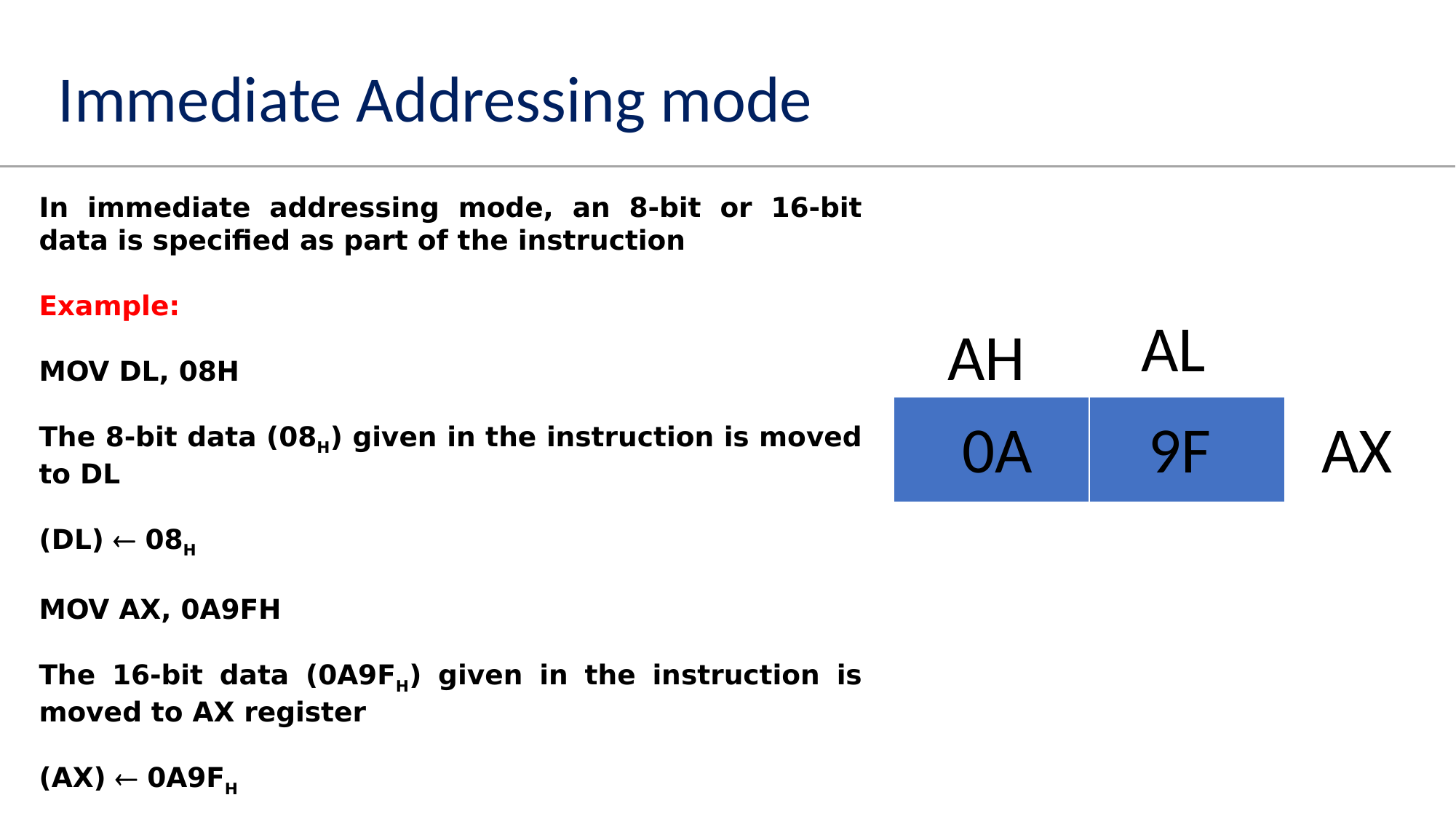

# Immediate Addressing mode
In immediate addressing mode, an 8-bit or 16-bit data is specified as part of the instruction

Example:

MOV DL, 08H

The 8-bit data (08H) given in the instruction is moved to DL

(DL) ← 08H

MOV AX, 0A9FH

The 16-bit data (0A9FH) given in the instruction is moved to AX register

(AX) ← 0A9FH
AL
AH
|  |  |
| --- | --- |
 0A        9F
AX